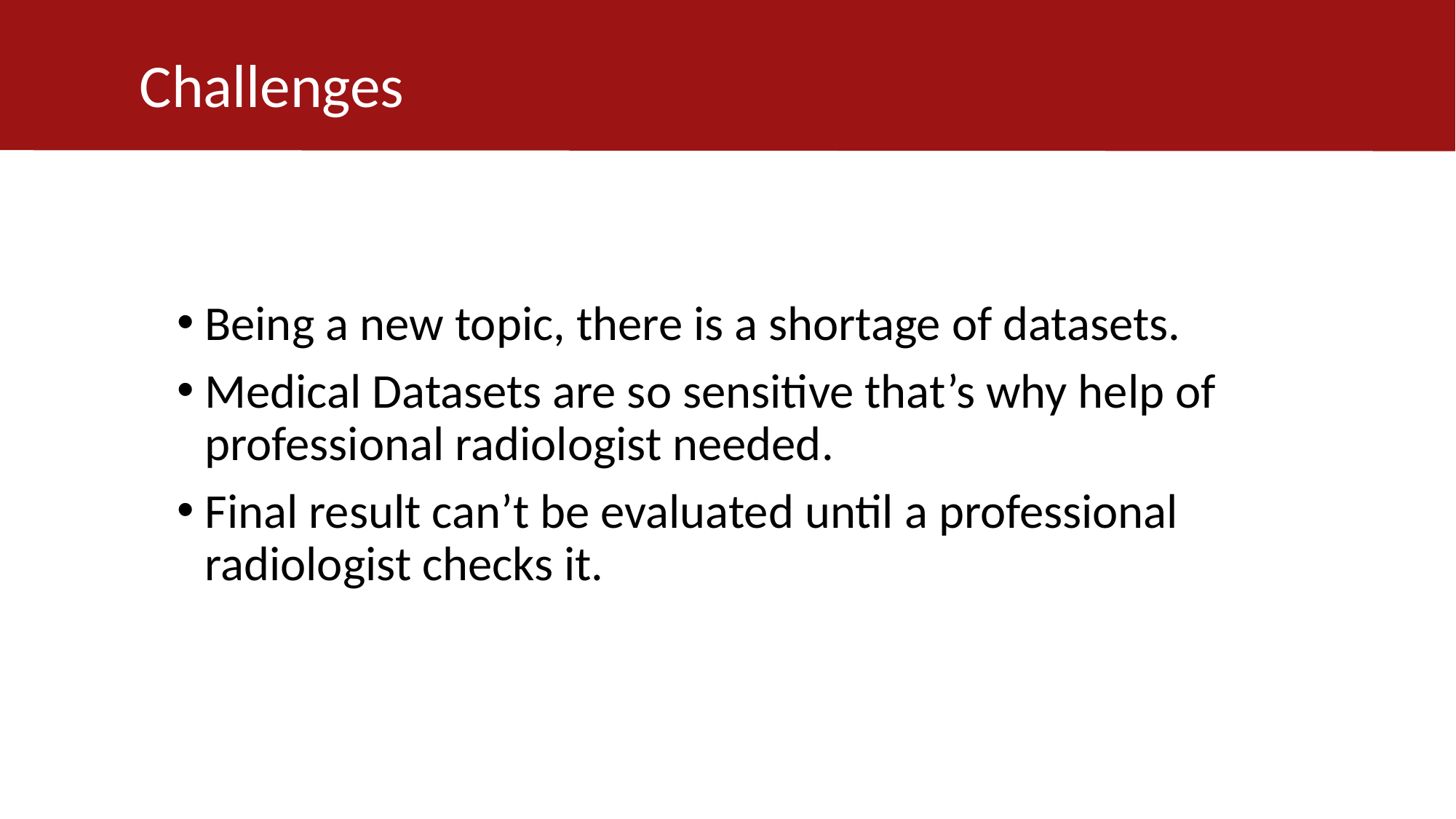

Challenges
Being a new topic, there is a shortage of datasets.
Medical Datasets are so sensitive that’s why help of professional radiologist needed.
Final result can’t be evaluated until a professional radiologist checks it.